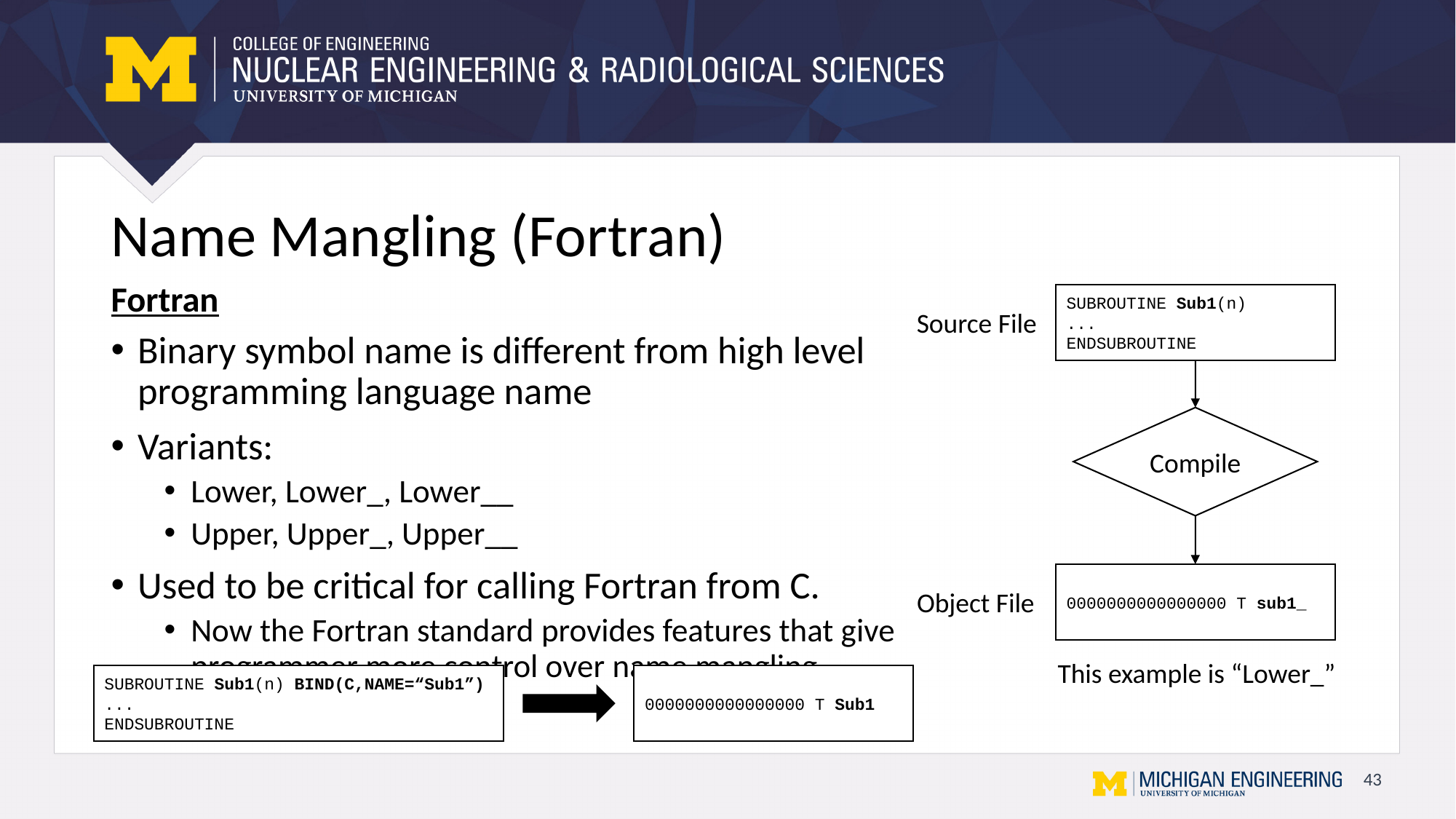

# Name Mangling (Fortran)
Fortran
SUBROUTINE Sub1(n)
...
ENDSUBROUTINE
Source File
Binary symbol name is different from high level programming language name
Variants:
Lower, Lower_, Lower__
Upper, Upper_, Upper__
Used to be critical for calling Fortran from C.
Now the Fortran standard provides features that give programmer more control over name mangling.
Compile
0000000000000000 T sub1_
Object File
This example is “Lower_”
0000000000000000 T Sub1
SUBROUTINE Sub1(n) BIND(C,NAME=“Sub1”)
...
ENDSUBROUTINE